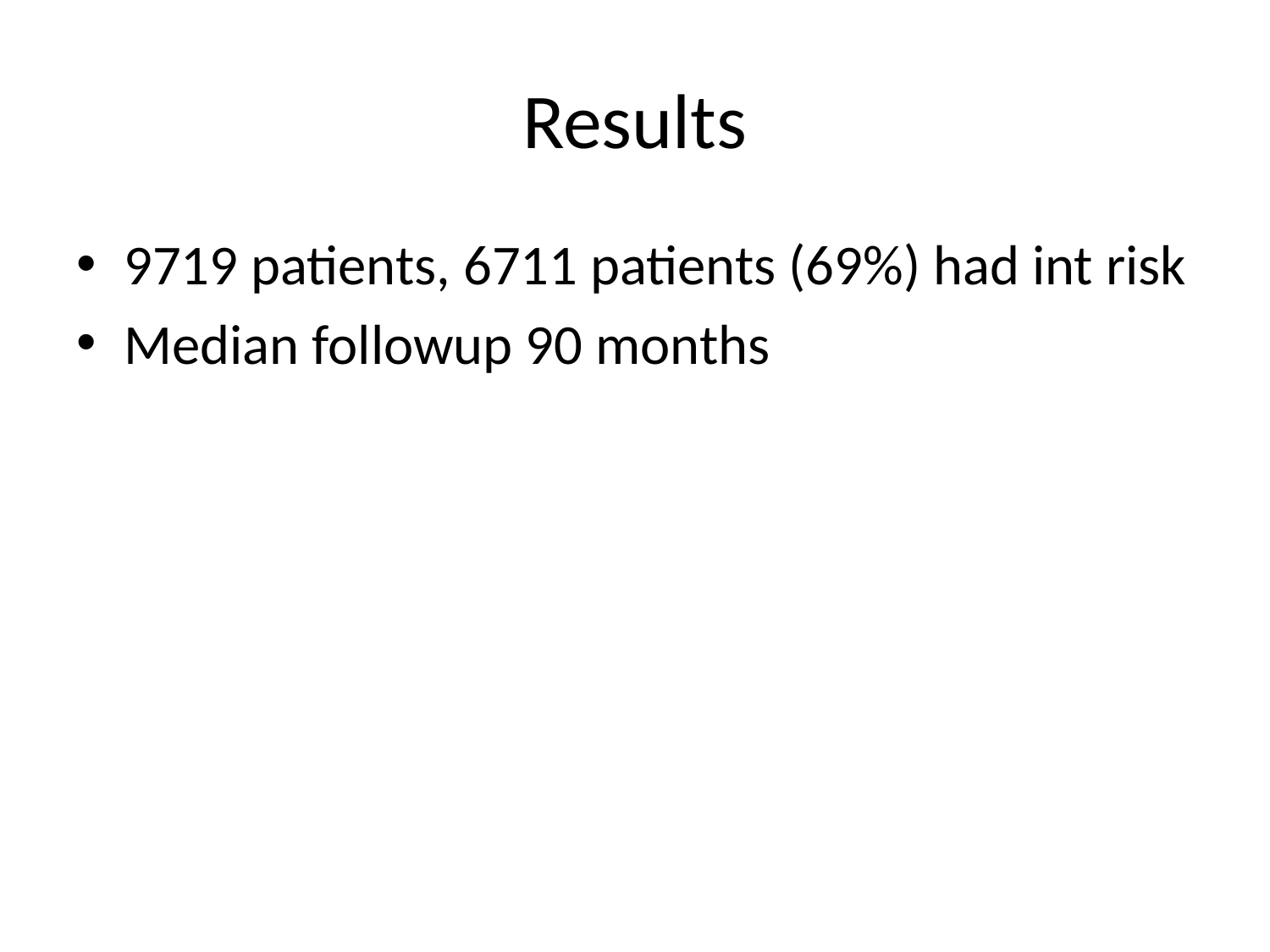

# Results
9719 patients, 6711 patients (69%) had int risk
Median followup 90 months